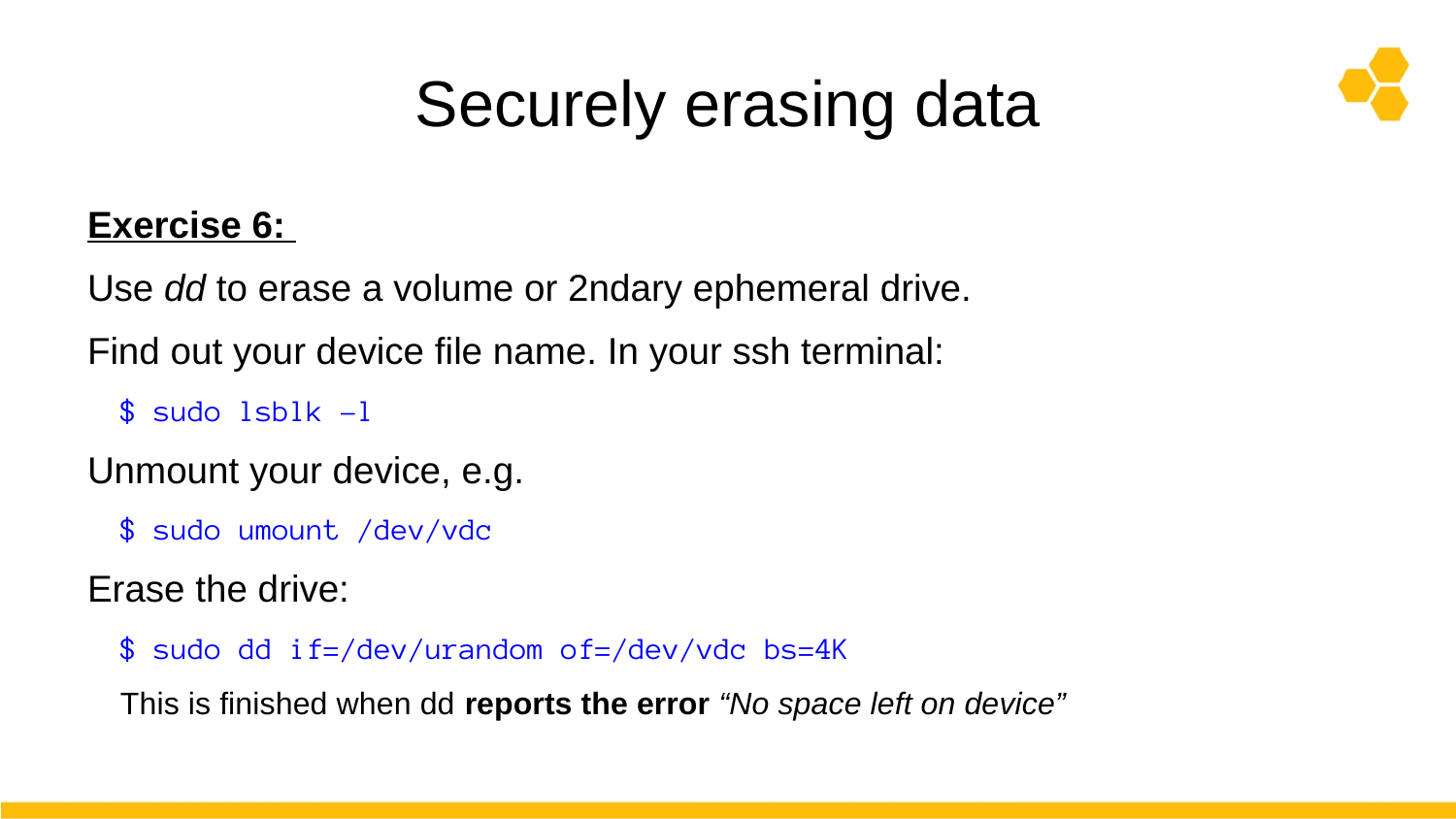

# Securely erasing data
Exercise 6:
Use dd to erase a volume or 2ndary ephemeral drive.
Find out your device file name. In your ssh terminal:
$ sudo lsblk –l
Unmount your device, e.g.
$ sudo umount /dev/vdc
Erase the drive:
$ sudo dd if=/dev/urandom of=/dev/vdc bs=4K
This is finished when dd reports the error “No space left on device”